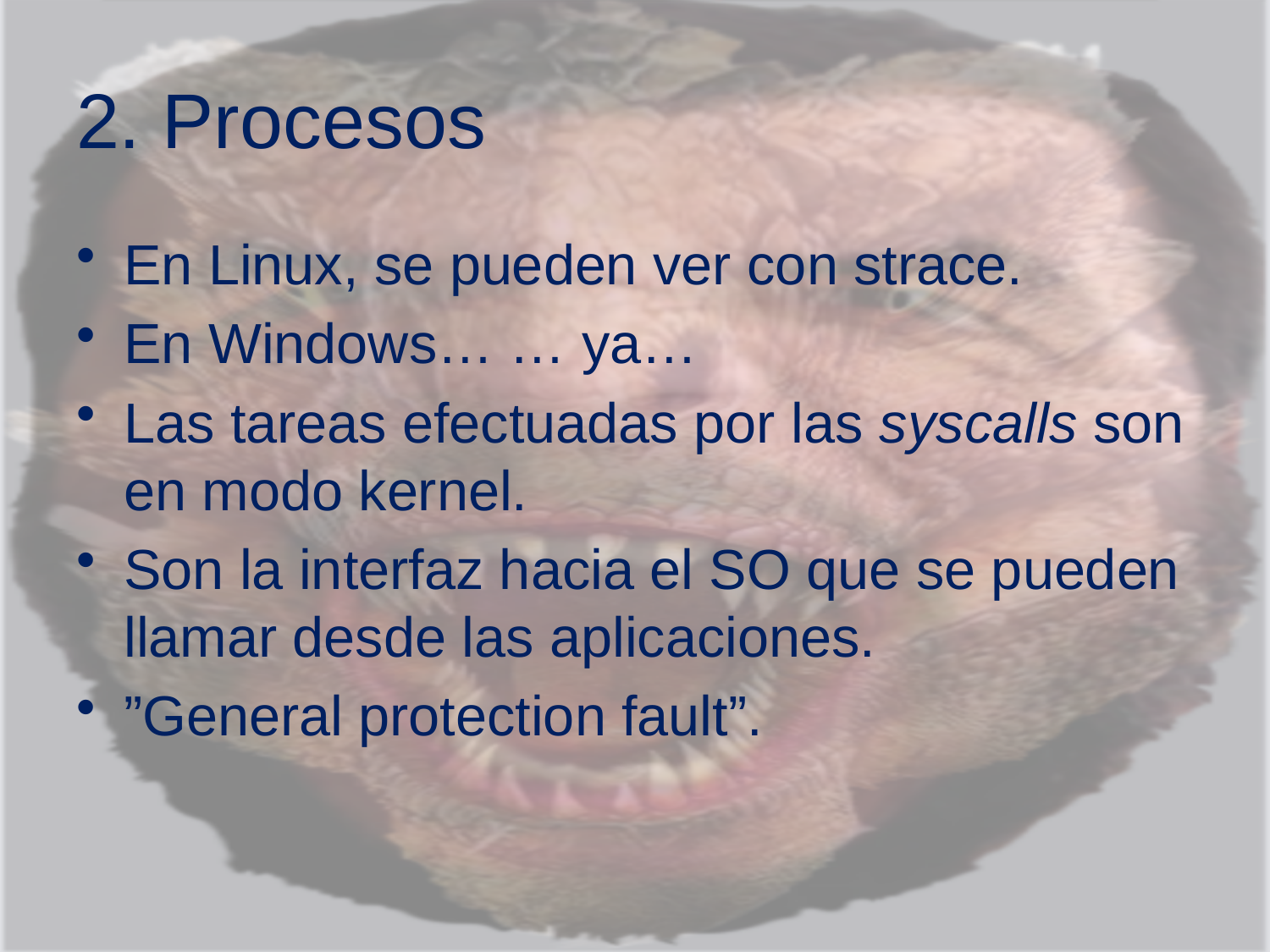

# 2. Procesos
En Linux, se pueden ver con strace.
En Windows… … ya…
Las tareas efectuadas por las syscalls son en modo kernel.
Son la interfaz hacia el SO que se pueden llamar desde las aplicaciones.
”General protection fault”.